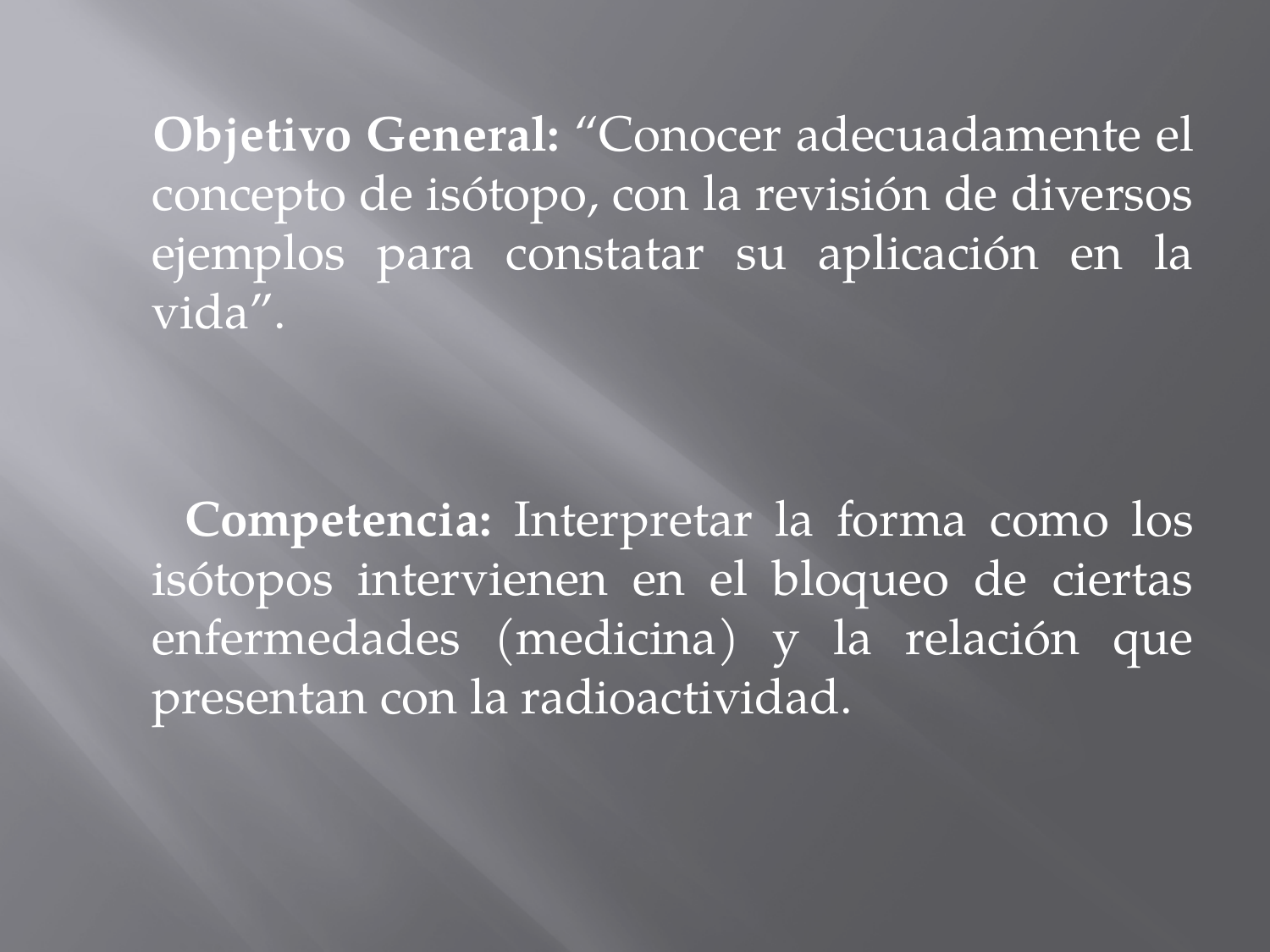

Objetivo General: “Conocer adecuadamente el concepto de isótopo, con la revisión de diversos ejemplos para constatar su aplicación en la vida”.

    Competencia: Interpretar la forma como los isótopos intervienen en el bloqueo de ciertas enfermedades (medicina) y la relación que presentan con la radioactividad.